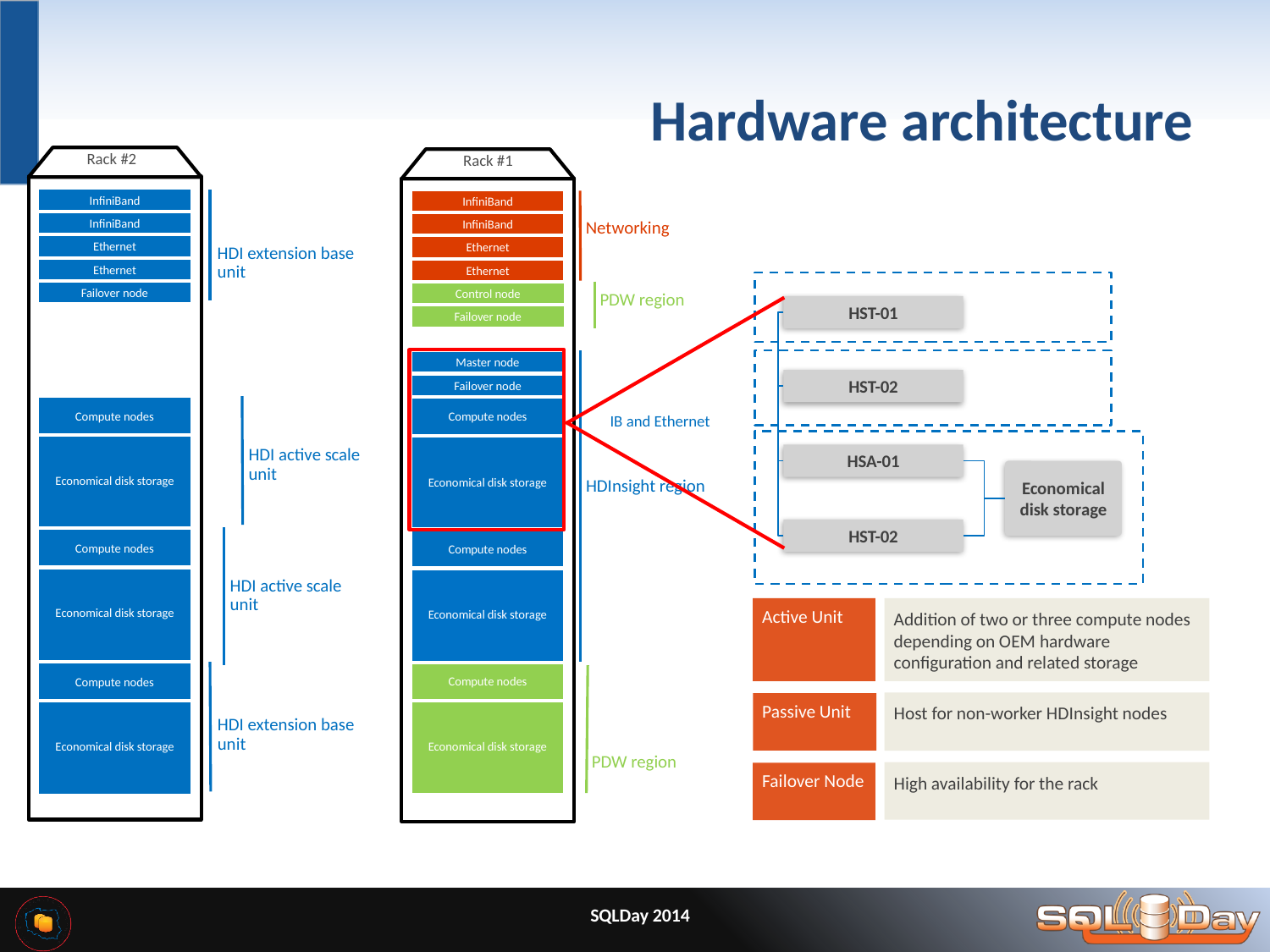

# Hardware architecture
Rack #2
Rack #1

InfiniBand
InfiniBand
Ethernet
Ethernet
InfiniBand
InfiniBand
Ethernet
Ethernet
Networking
HDI extension base unit

Failover node
Control node
Failover node
PDW region
HST-01
HST-02
IB and Ethernet
HSA-01
Economical disk storage
HST-02

Master node
Failover node
Compute nodes
Economical disk storage
Compute nodes
Economical disk storage
HDI active scale unit

HDInsight region
Compute nodes
Economical disk storage
Compute nodes
Economical disk storage
HDI active scale unit
Active Unit
Addition of two or three compute nodes depending on OEM hardware configuration and related storage
Compute nodes
Economical disk storage
Compute nodes
Economical disk storage
Host for non-worker HDInsight nodes
Passive Unit
HDI extension base unit
PDW region
High availability for the rack
Failover Node
SQLDay 2014